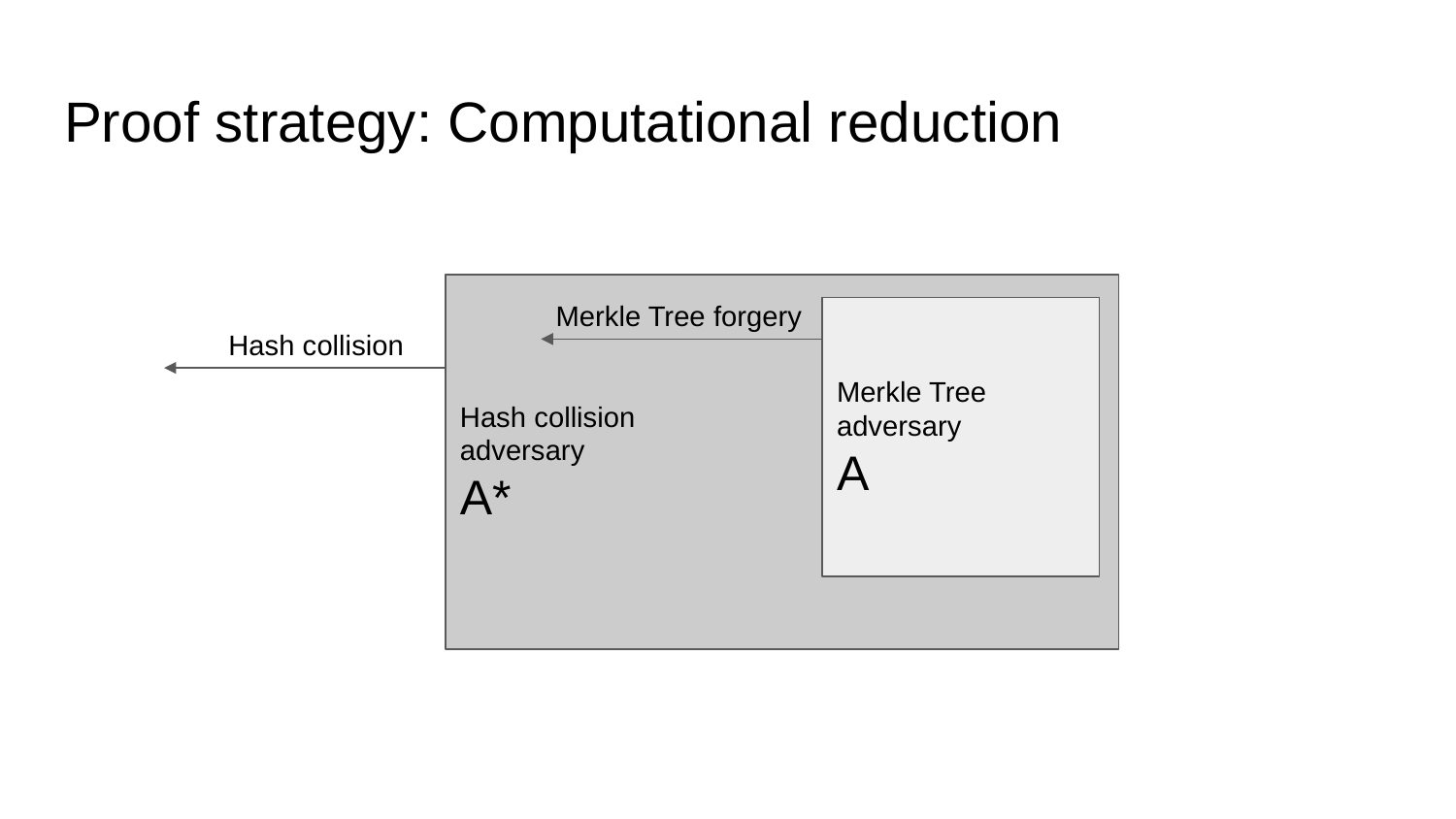

# Proof strategy: Computational reduction
Hash collision
adversary
A*
Merkle Tree forgery
Merkle Tree adversary
A
Hash collision